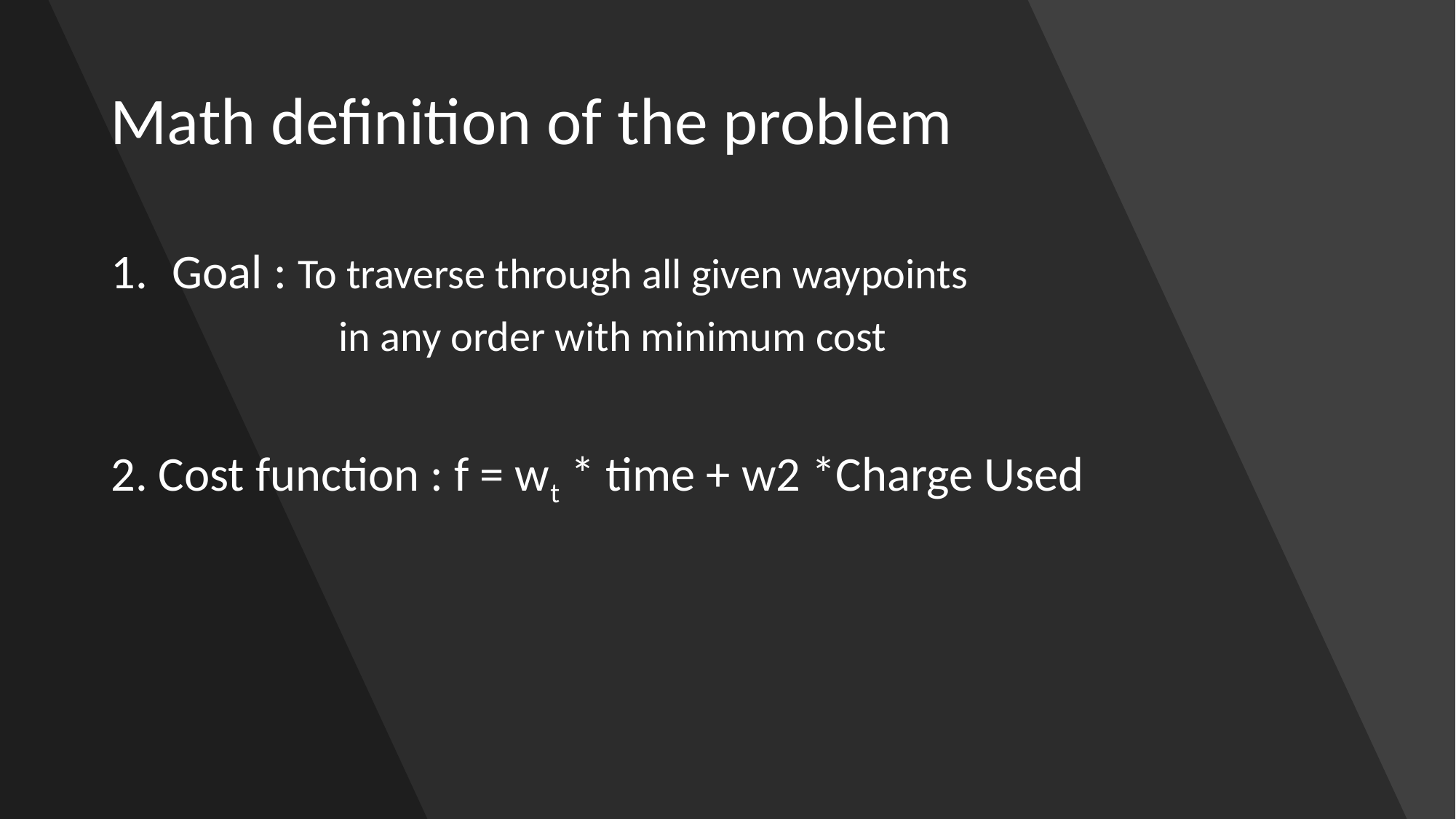

# Math definition of the problem
Goal : To traverse through all given waypoints
		 in any order with minimum cost

2. Cost function : f = wt * time + w2 *Charge Used